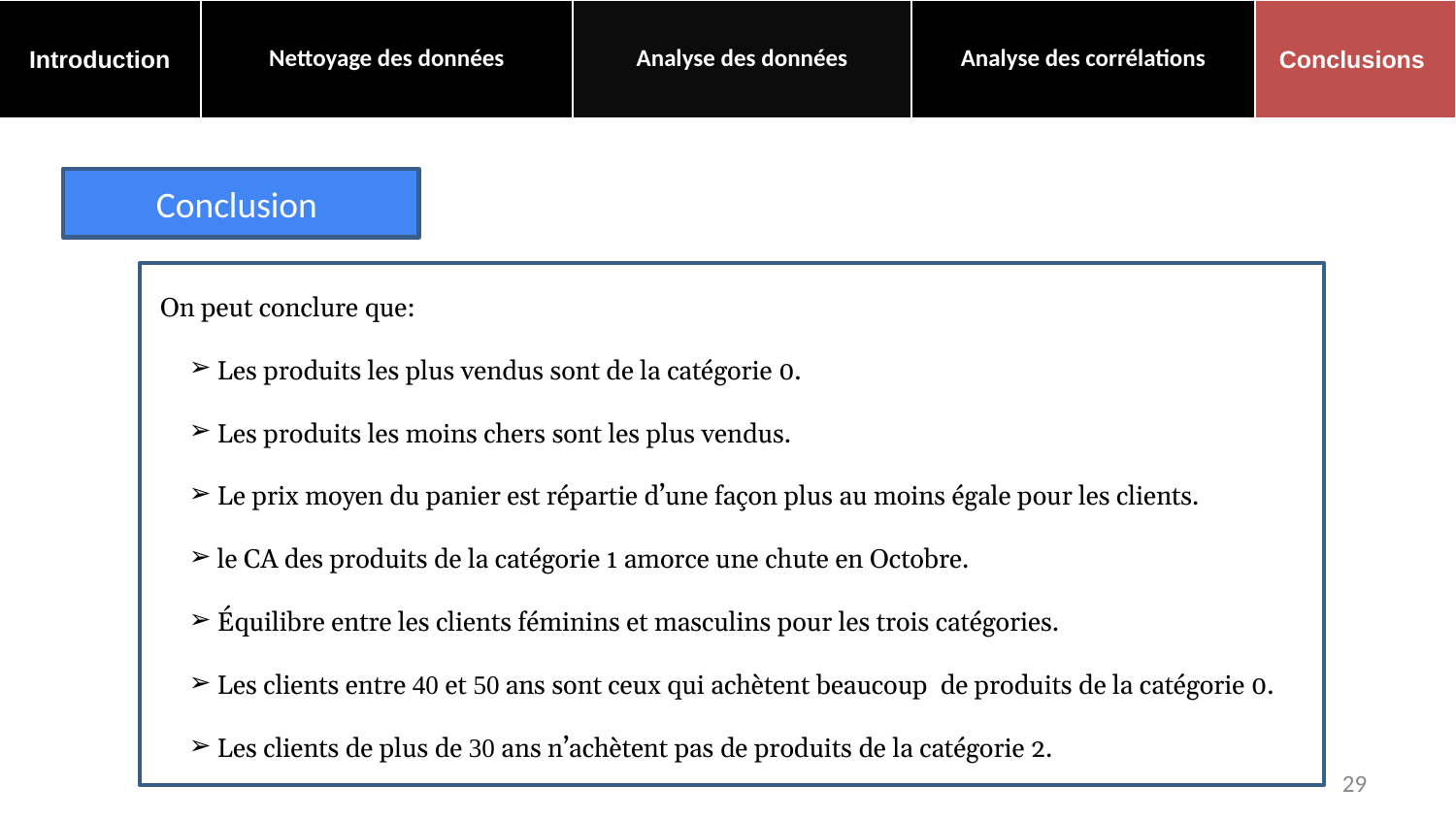

| Introduction | Nettoyage des données | Analyse des données | Analyse des corrélations | Conclusions |
| --- | --- | --- | --- | --- |
Conclusion

On peut conclure que:

Les produits les plus vendus sont de la catégorie 0.

Les produits les moins chers sont les plus vendus.

Le prix moyen du panier est répartie d’une façon plus au moins égale pour les clients.

le CA des produits de la catégorie 1 amorce une chute en Octobre.

Équilibre entre les clients féminins et masculins pour les trois catégories.

Les clients entre 40 et 50 ans sont ceux qui achètent beaucoup  de produits de la catégorie 0.

Les clients de plus de 30 ans n’achètent pas de produits de la catégorie 2.

29